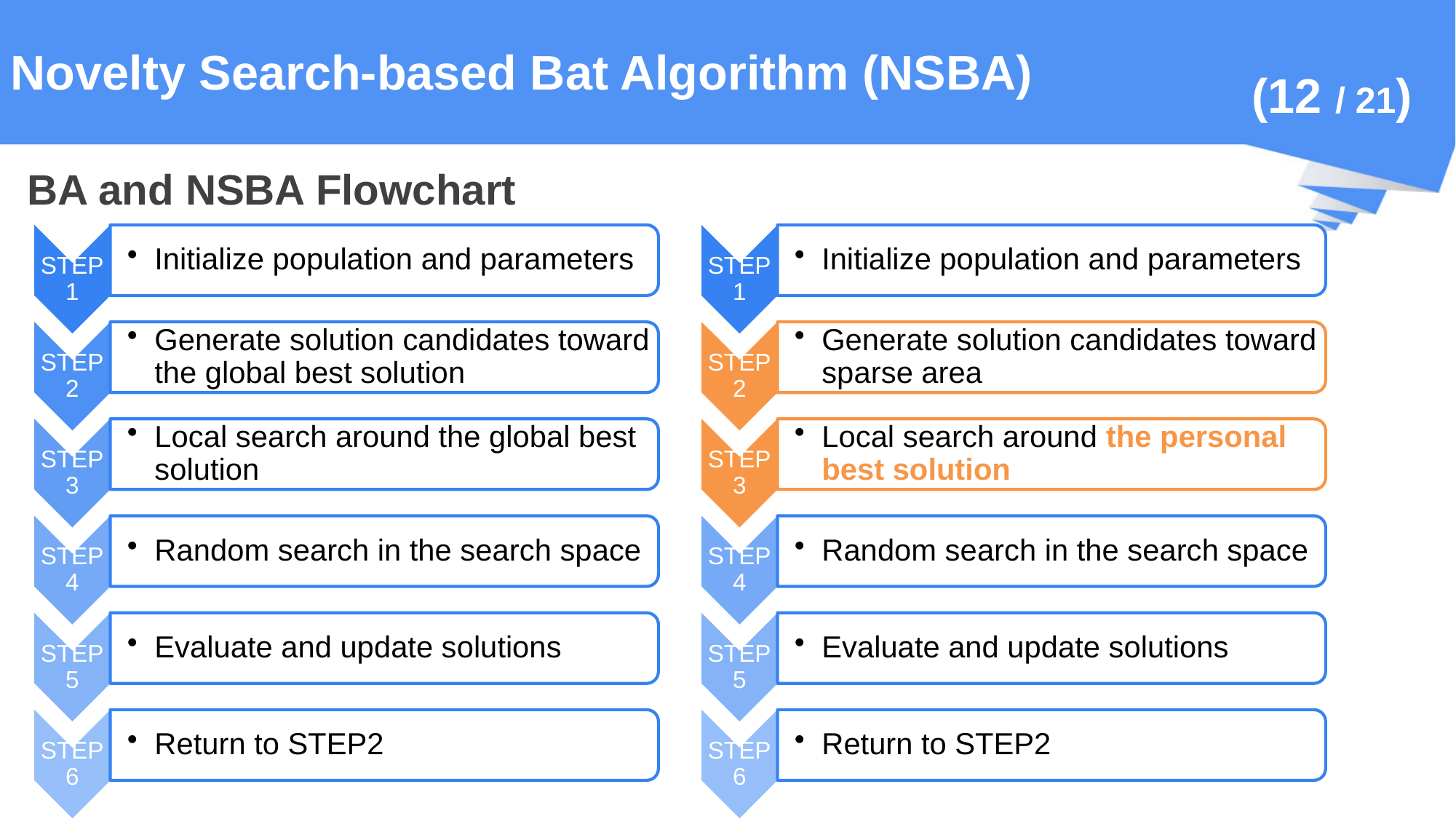

# Novelty Search-based Bat Algorithm (NSBA)
(12 / 21)
BA and NSBA Flowchart
STEP1
Initialize population and parameters
STEP2
Generate solution candidates toward sparse area
STEP3
Local search around the personal best solution
STEP4
Random search in the search space
STEP5
Evaluate and update solutions
STEP6
Return to STEP2
STEP1
Initialize population and parameters
STEP2
Generate solution candidates toward the global best solution
STEP3
Local search around the global best solution
STEP4
Random search in the search space
STEP5
Evaluate and update solutions
STEP6
Return to STEP2